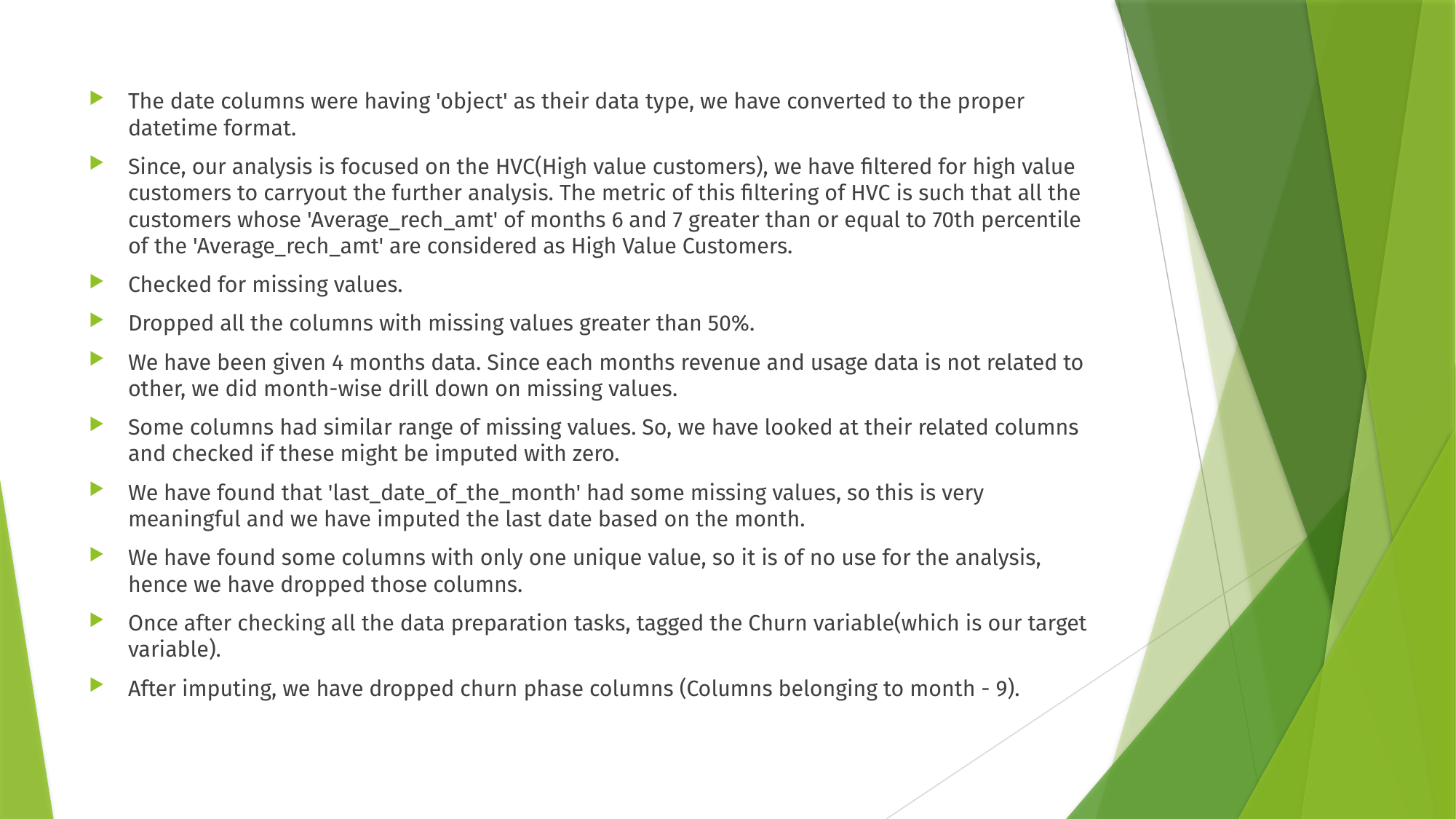

The date columns were having 'object' as their data type, we have converted to the proper datetime format.
Since, our analysis is focused on the HVC(High value customers), we have filtered for high value customers to carryout the further analysis. The metric of this filtering of HVC is such that all the customers whose 'Average_rech_amt' of months 6 and 7 greater than or equal to 70th percentile of the 'Average_rech_amt' are considered as High Value Customers.
Checked for missing values.
Dropped all the columns with missing values greater than 50%.
We have been given 4 months data. Since each months revenue and usage data is not related to other, we did month-wise drill down on missing values.
Some columns had similar range of missing values. So, we have looked at their related columns and checked if these might be imputed with zero.
We have found that 'last_date_of_the_month' had some missing values, so this is very meaningful and we have imputed the last date based on the month.
We have found some columns with only one unique value, so it is of no use for the analysis, hence we have dropped those columns.
Once after checking all the data preparation tasks, tagged the Churn variable(which is our target variable).
After imputing, we have dropped churn phase columns (Columns belonging to month - 9).